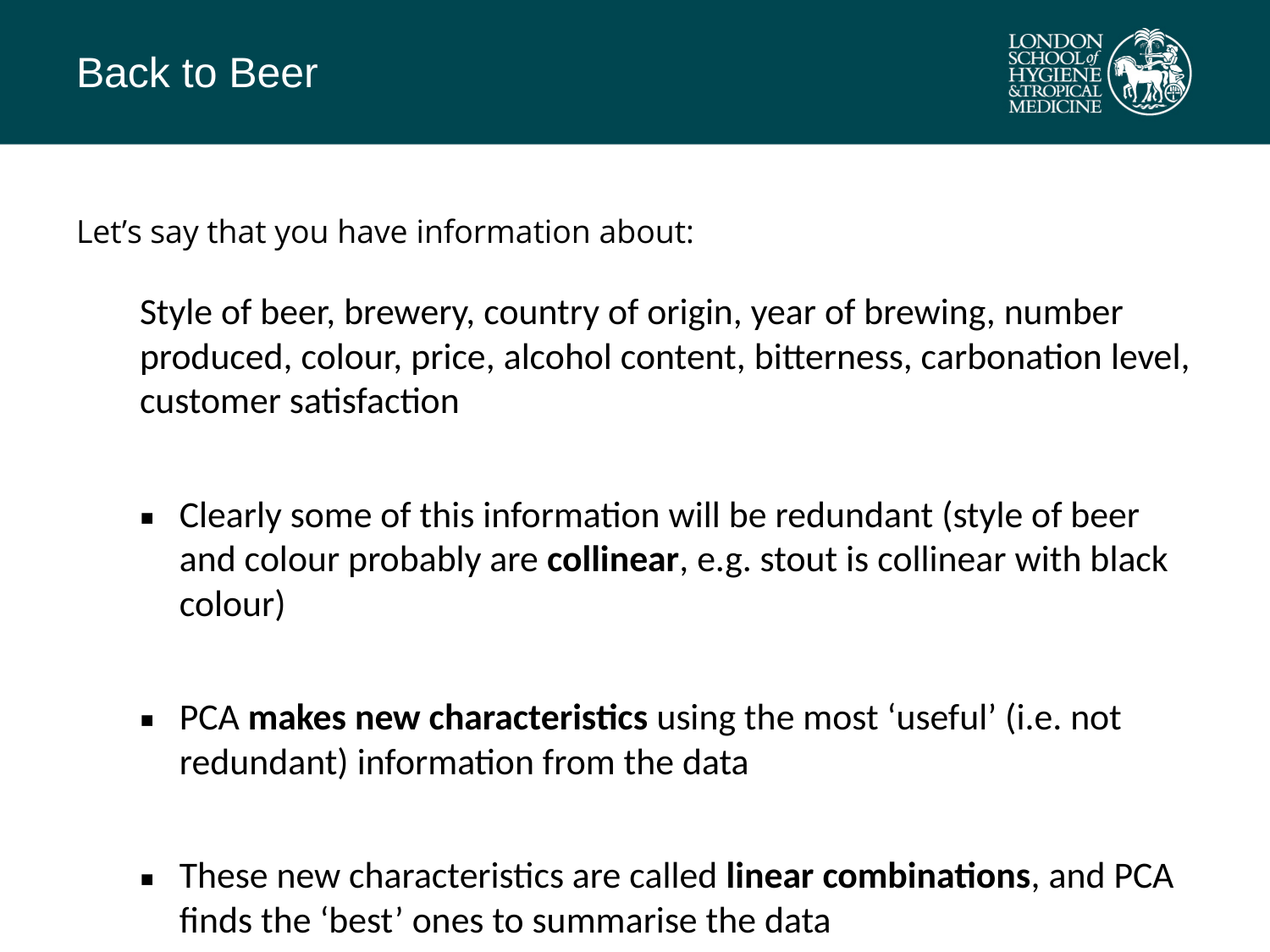

# Back to Beer
Let’s say that you have information about:

Style of beer, brewery, country of origin, year of brewing, number produced, colour, price, alcohol content, bitterness, carbonation level, customer satisfaction

Clearly some of this information will be redundant (style of beer and colour probably are collinear, e.g. stout is collinear with black colour)

PCA makes new characteristics using the most ‘useful’ (i.e. not redundant) information from the data

These new characteristics are called linear combinations, and PCA finds the ‘best’ ones to summarise the data